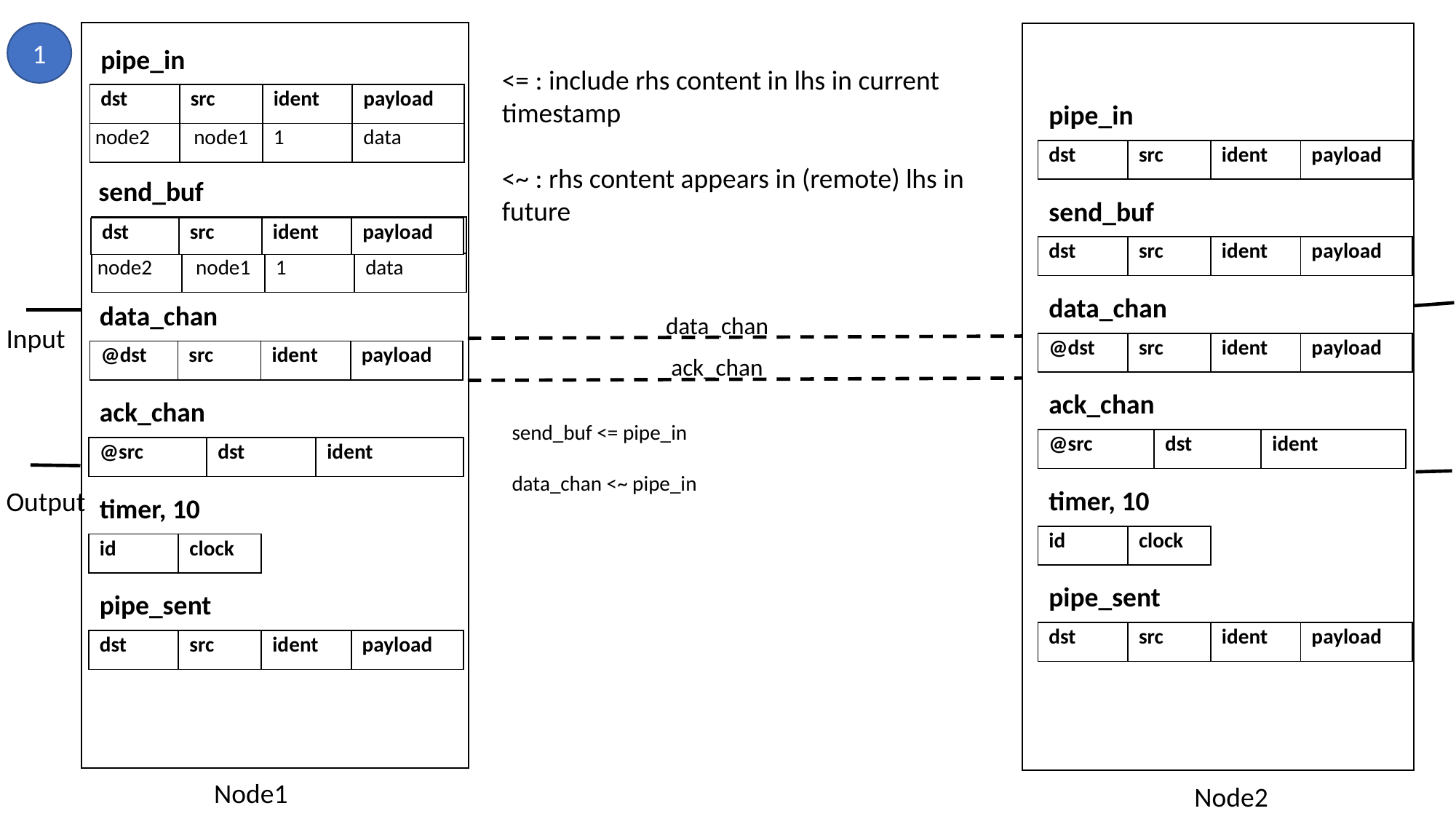

1

pipe_in
<= : include rhs content in lhs in current timestamp

<~ : rhs content appears in (remote) lhs in future
| dst | src | ident | payload |
| --- | --- | --- | --- |
| node2 | node1 | 1 | data |
pipe_in
| dst | src | ident | payload |
| --- | --- | --- | --- |
send_buf
send_buf
| dst | src | ident | payload |
| --- | --- | --- | --- |
| node2 | node1 | 1 | data |
| dst | src | ident | payload |
| --- | --- | --- | --- |
| dst | src | ident | payload |
| --- | --- | --- | --- |
data_chan
data_chan
data_chan
Input
| @dst | src | ident | payload |
| --- | --- | --- | --- |
| @dst | src | ident | payload |
| --- | --- | --- | --- |
ack_chan
ack_chan
ack_chan
send_buf <= pipe_in

data_chan <~ pipe_in
| @src | dst | ident |
| --- | --- | --- |
| @src | dst | ident |
| --- | --- | --- |
timer, 10
Output
timer, 10
| id | clock |
| --- | --- |
| id | clock |
| --- | --- |
pipe_sent
pipe_sent
| dst | src | ident | payload |
| --- | --- | --- | --- |
| dst | src | ident | payload |
| --- | --- | --- | --- |
Node1
Node2